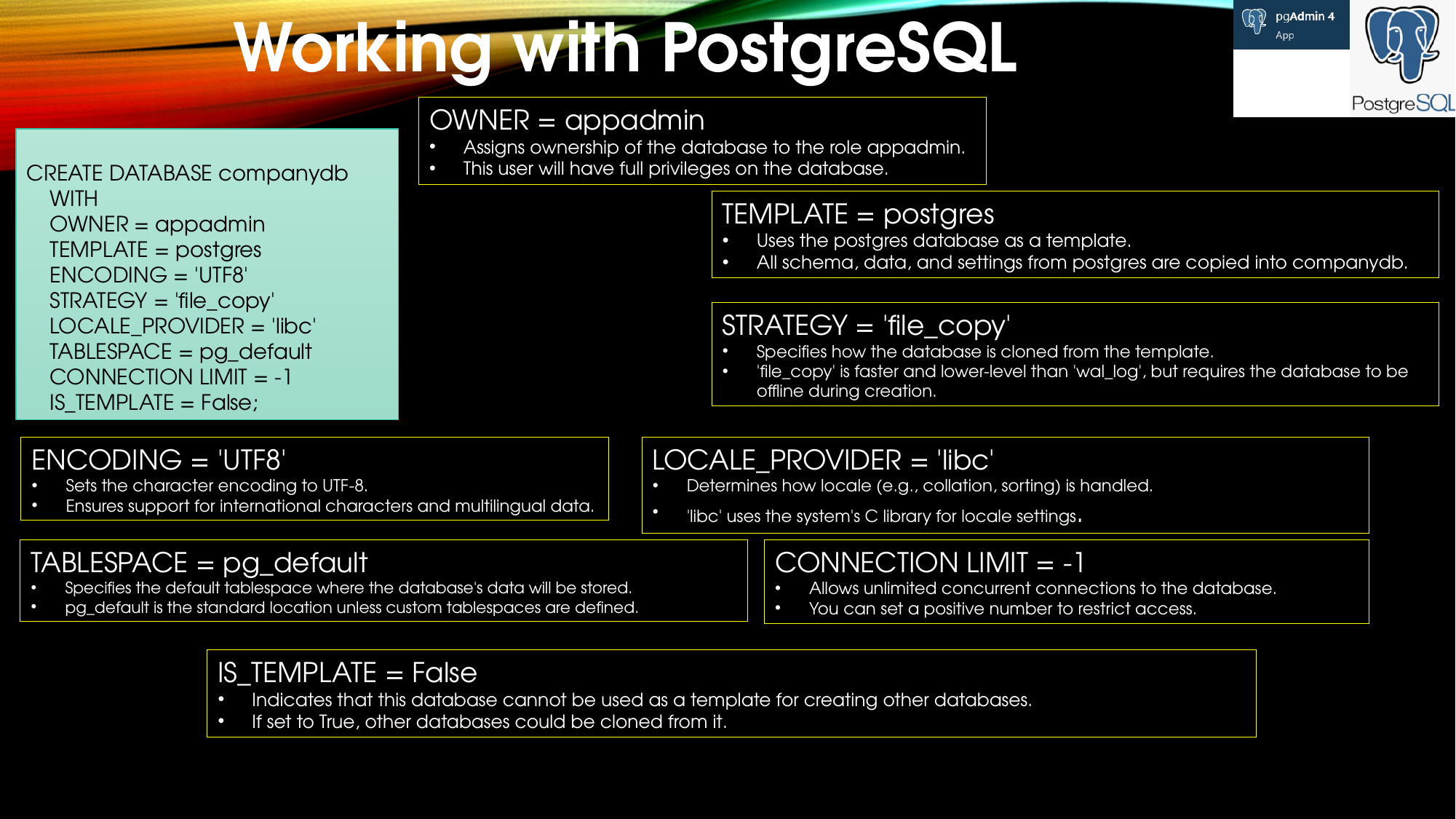

Working with PostgreSQL
OWNER = appadmin
Assigns ownership of the database to the role appadmin.
This user will have full privileges on the database.

CREATE DATABASE companydb
    WITH
    OWNER = appadmin
    TEMPLATE = postgres
    ENCODING = 'UTF8'
    STRATEGY = 'file_copy'
    LOCALE_PROVIDER = 'libc'
    TABLESPACE = pg_default
    CONNECTION LIMIT = -1
    IS_TEMPLATE = False;
TEMPLATE = postgres
Uses the postgres database as a template.
All schema, data, and settings from postgres are copied into companydb.
STRATEGY = 'file_copy'
Specifies how the database is cloned from the template.
'file_copy' is faster and lower-level than 'wal_log', but requires the database to be offline during creation.
ENCODING = 'UTF8'
Sets the character encoding to UTF-8.
Ensures support for international characters and multilingual data.
LOCALE_PROVIDER = 'libc'
Determines how locale (e.g., collation, sorting) is handled.
'libc' uses the system's C library for locale settings.
TABLESPACE = pg_default
Specifies the default tablespace where the database's data will be stored.
pg_default is the standard location unless custom tablespaces are defined.
CONNECTION LIMIT = -1
Allows unlimited concurrent connections to the database.
You can set a positive number to restrict access.
IS_TEMPLATE = False
Indicates that this database cannot be used as a template for creating other databases.
If set to True, other databases could be cloned from it.